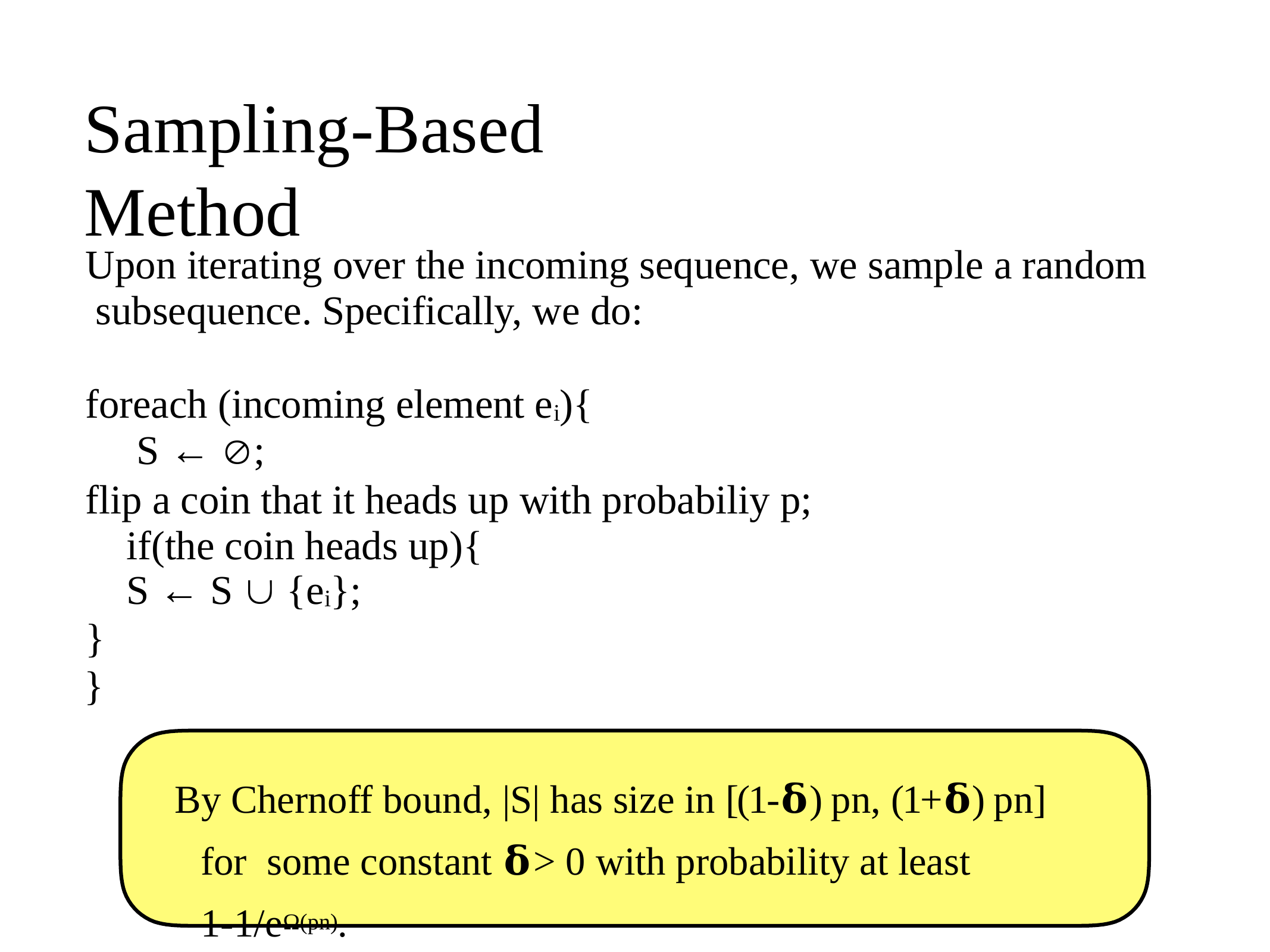

# Sampling-Based	Method
Upon iterating over the incoming sequence, we sample a random  subsequence. Specifically, we do:

foreach (incoming element ei){  S ← ∅;
flip a coin that it heads up with probabiliy p;  if(the coin heads up){
S ← S ∪ {ei};
}
}

By Chernoff bound, |S| has size in [(1-𝛅) pn, (1+𝛅) pn] for  some constant 𝛅 > 0 with probability at least 1-1/eΩ(pn).